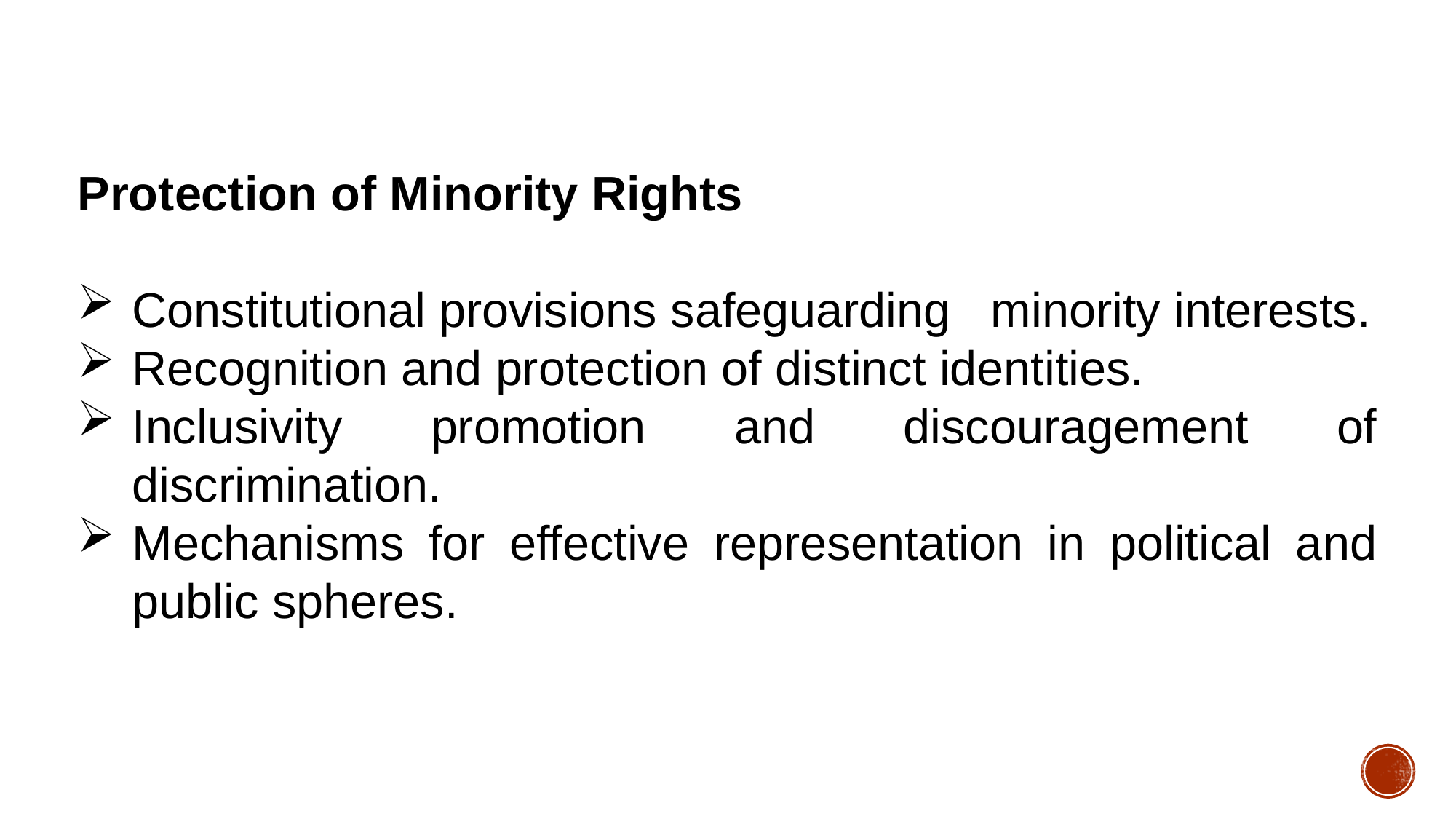

Protection of Minority Rights

Constitutional provisions safeguarding   minority interests.
Recognition and protection of distinct identities.
Inclusivity promotion and discouragement of discrimination.
Mechanisms for effective representation in political and public spheres.